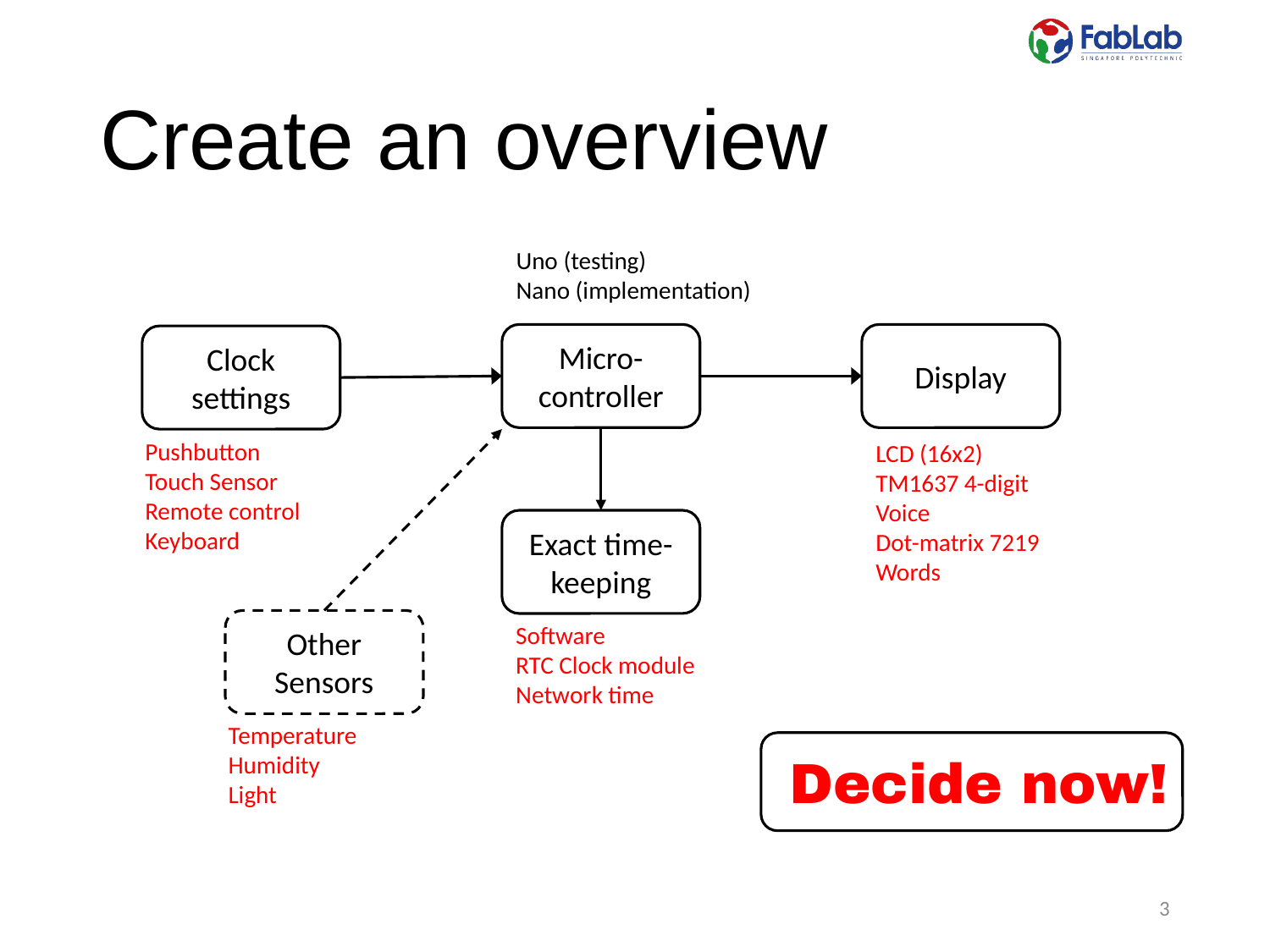

# Create an overview
Uno (testing)
Nano (implementation)
Micro-controller
Display
Clock settings
Pushbutton
Touch Sensor
Remote control
Keyboard
LCD (16x2)
TM1637 4-digit
Voice
Dot-matrix 7219
Words
Exact time-keeping
Other Sensors
Software
RTC Clock module
Network time
Temperature
Humidity
Light

Decide now!
3